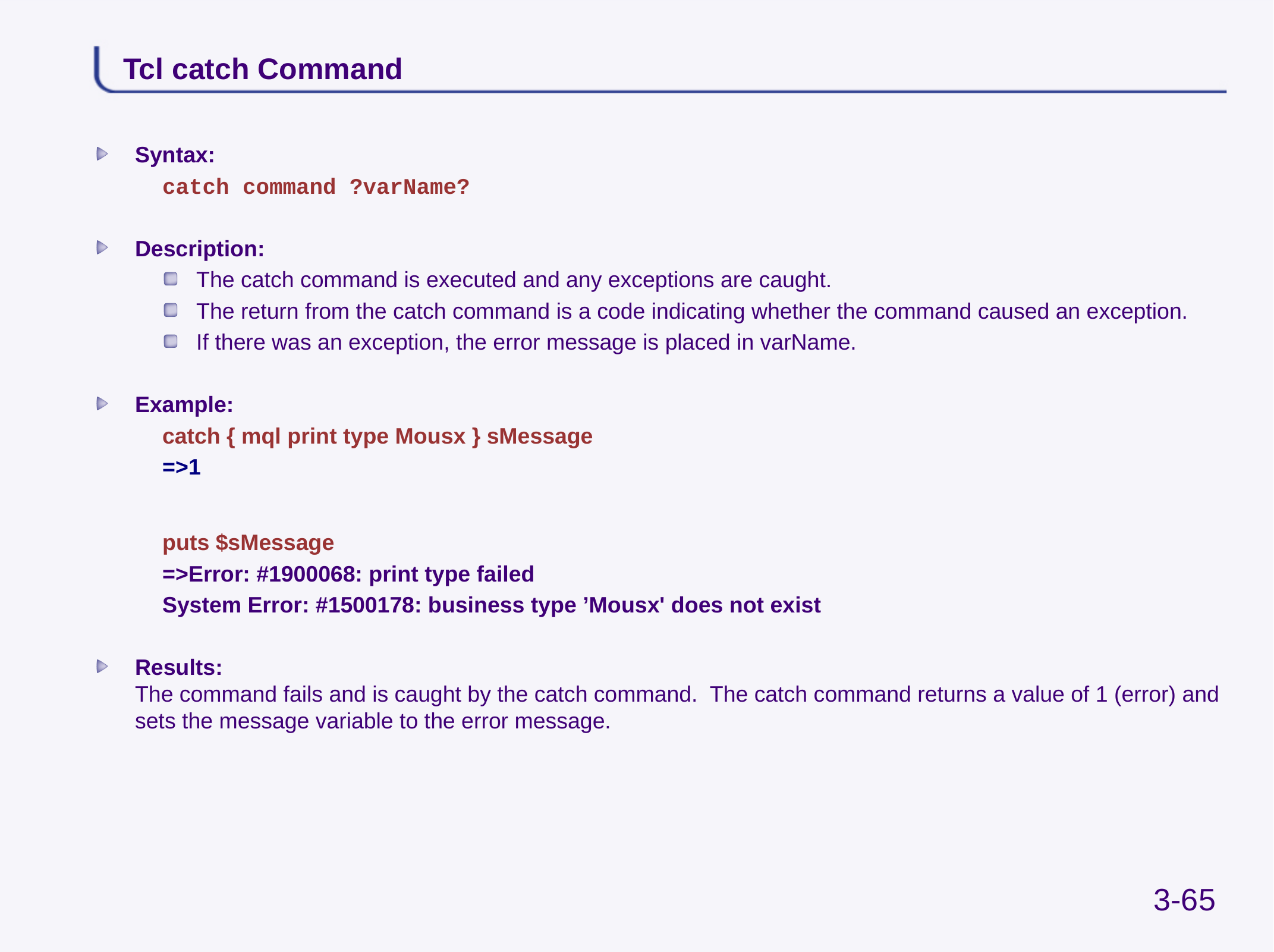

# Tcl catch Command
Syntax:
catch command ?varName?

Description:
The catch command is executed and any exceptions are caught.
The return from the catch command is a code indicating whether the command caused an exception.
If there was an exception, the error message is placed in varName.

Example:
catch { mql print type Mousx } sMessage
=>1

puts $sMessage
=>Error: #1900068: print type failed
System Error: #1500178: business type ’Mousx' does not exist

Results:
The command fails and is caught by the catch command.  The catch command returns a value of 1 (error) and sets the message variable to the error message.

3-65